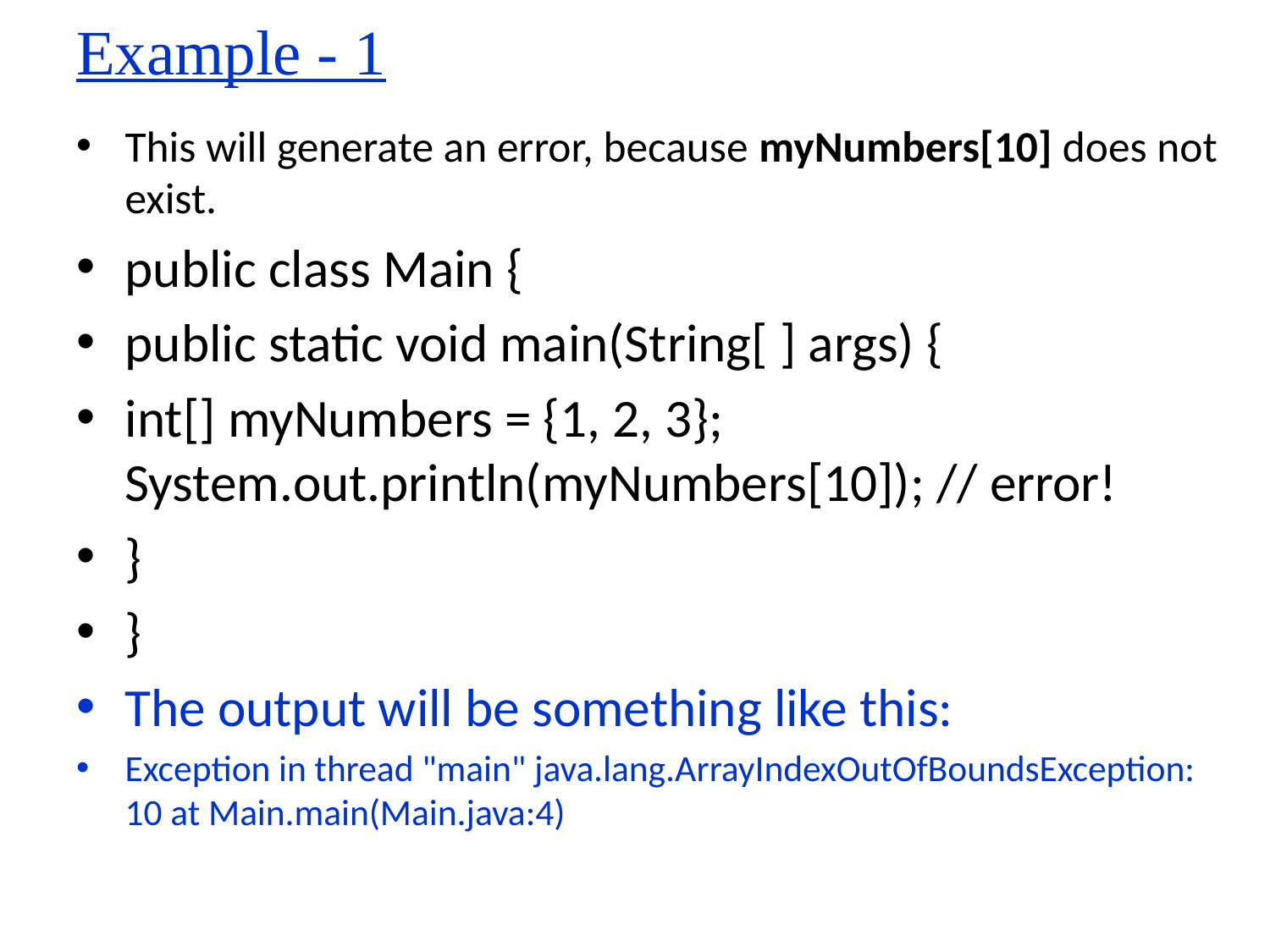

# Example - 1
This will generate an error, because myNumbers[10] does not exist.
public class Main {
public static void main(String[ ] args) {
int[] myNumbers = {1, 2, 3}; System.out.println(myNumbers[10]); // error!
}
}
The output will be something like this:
Exception in thread "main" java.lang.ArrayIndexOutOfBoundsException: 10 at Main.main(Main.java:4)